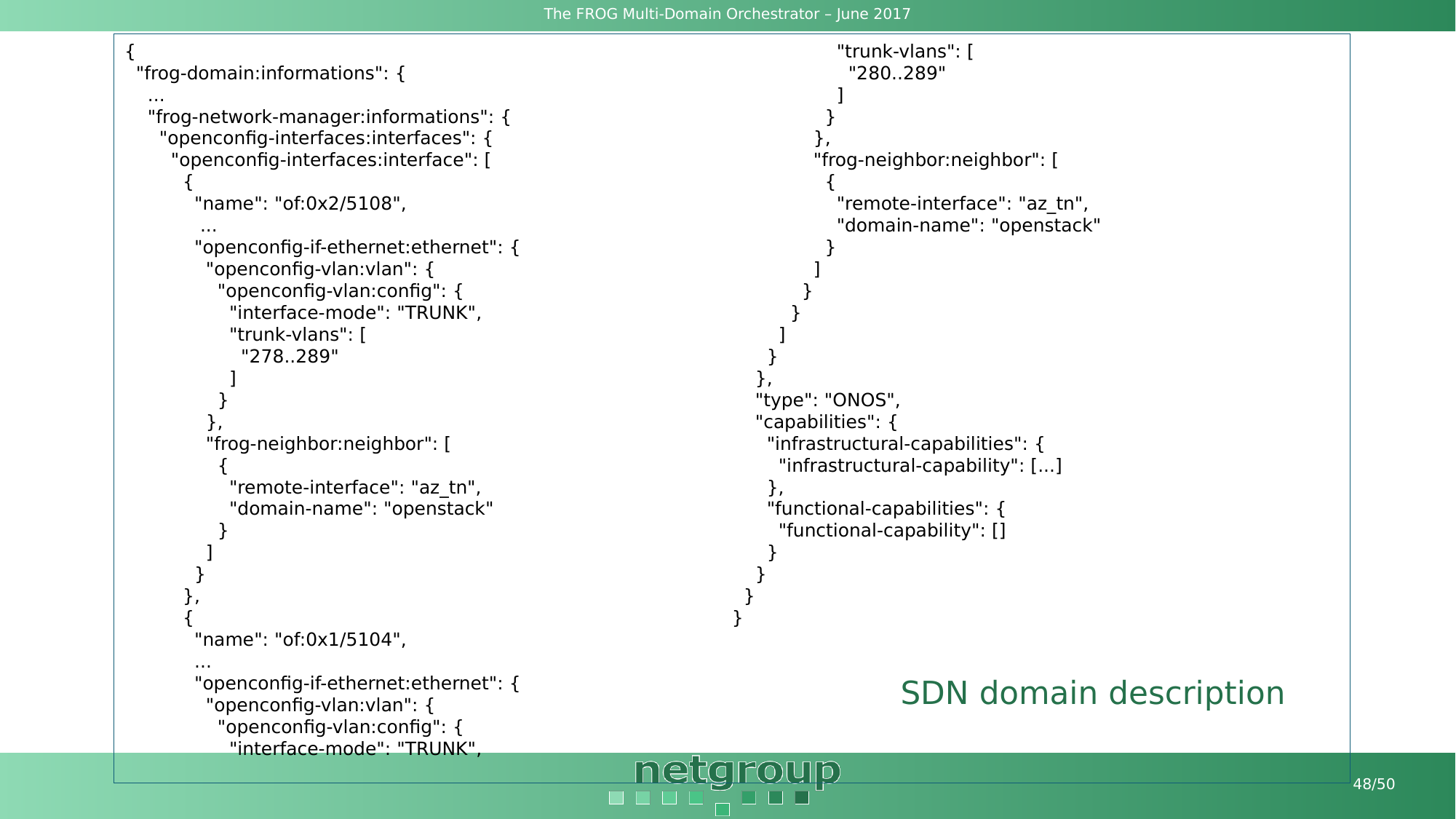

{
  "frog-domain:informations": {
    ...
    "frog-network-manager:informations": {
      "openconfig-interfaces:interfaces": {
        "openconfig-interfaces:interface": [
          {
            "name": "of:0x2/5108",
             ...
            "openconfig-if-ethernet:ethernet": {
              "openconfig-vlan:vlan": {
                "openconfig-vlan:config": {
                  "interface-mode": "TRUNK",
                  "trunk-vlans": [
                    "278..289"
                  ]
                }
              },
              "frog-neighbor:neighbor": [
                {
                  "remote-interface": "az_tn",
                  "domain-name": "openstack"
                }
              ]
            }
          },
          {
            "name": "of:0x1/5104",
            ...
            "openconfig-if-ethernet:ethernet": {
              "openconfig-vlan:vlan": {
                "openconfig-vlan:config": {
                  "interface-mode": "TRUNK",
                  "trunk-vlans": [
                    "280..289"
                  ]
                }
              },
              "frog-neighbor:neighbor": [
                {
                  "remote-interface": "az_tn",
                  "domain-name": "openstack"
                }
              ]
            }
          }
        ]
      }
    },
    "type": "ONOS",
    "capabilities": {
      "infrastructural-capabilities": {
        "infrastructural-capability": [...]
      },
      "functional-capabilities": {
        "functional-capability": []
      }
    }
  }
}

# SDN domain description